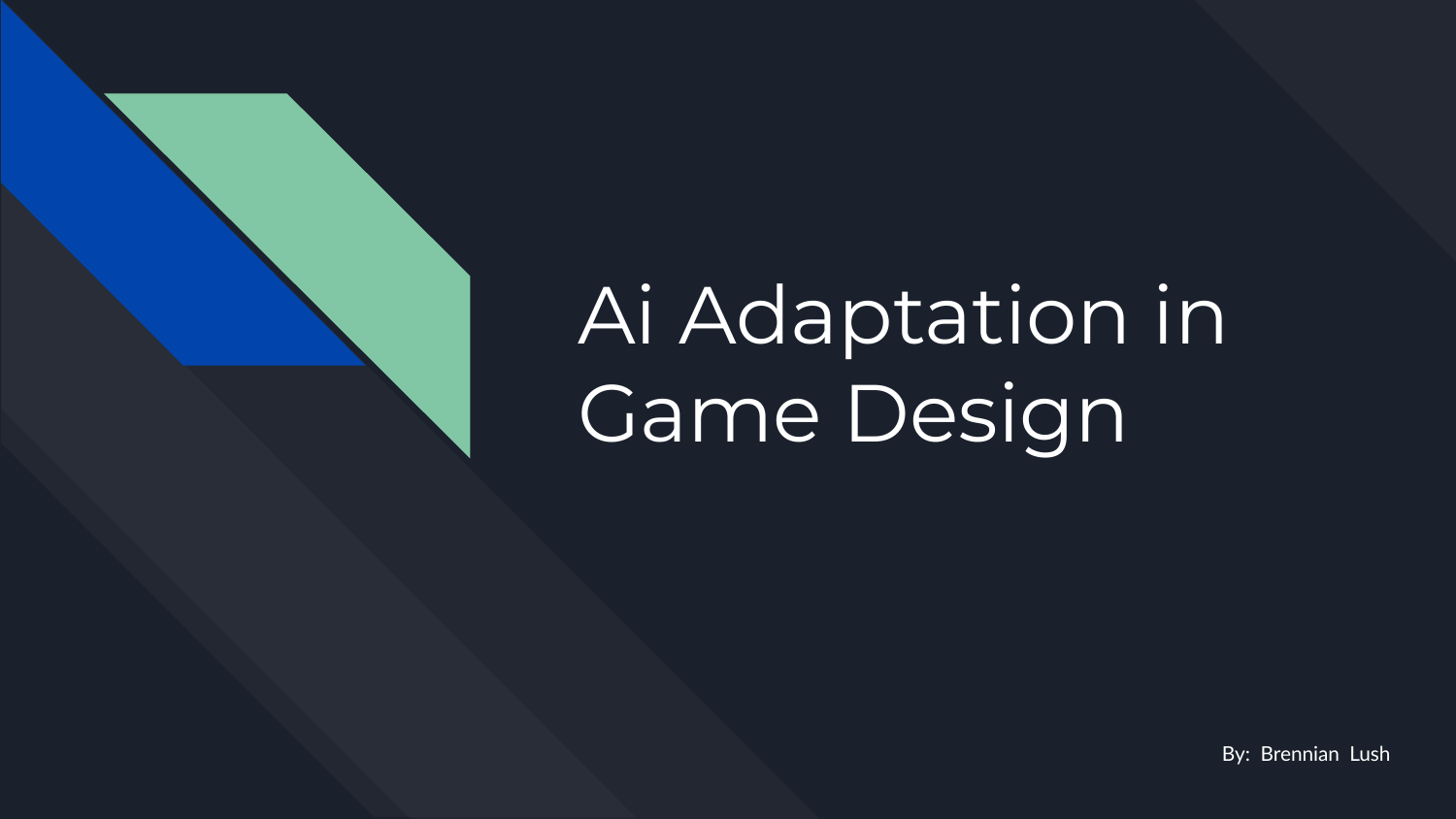

# Ai Adaptation in
Game Design
By:  Brennian  Lush